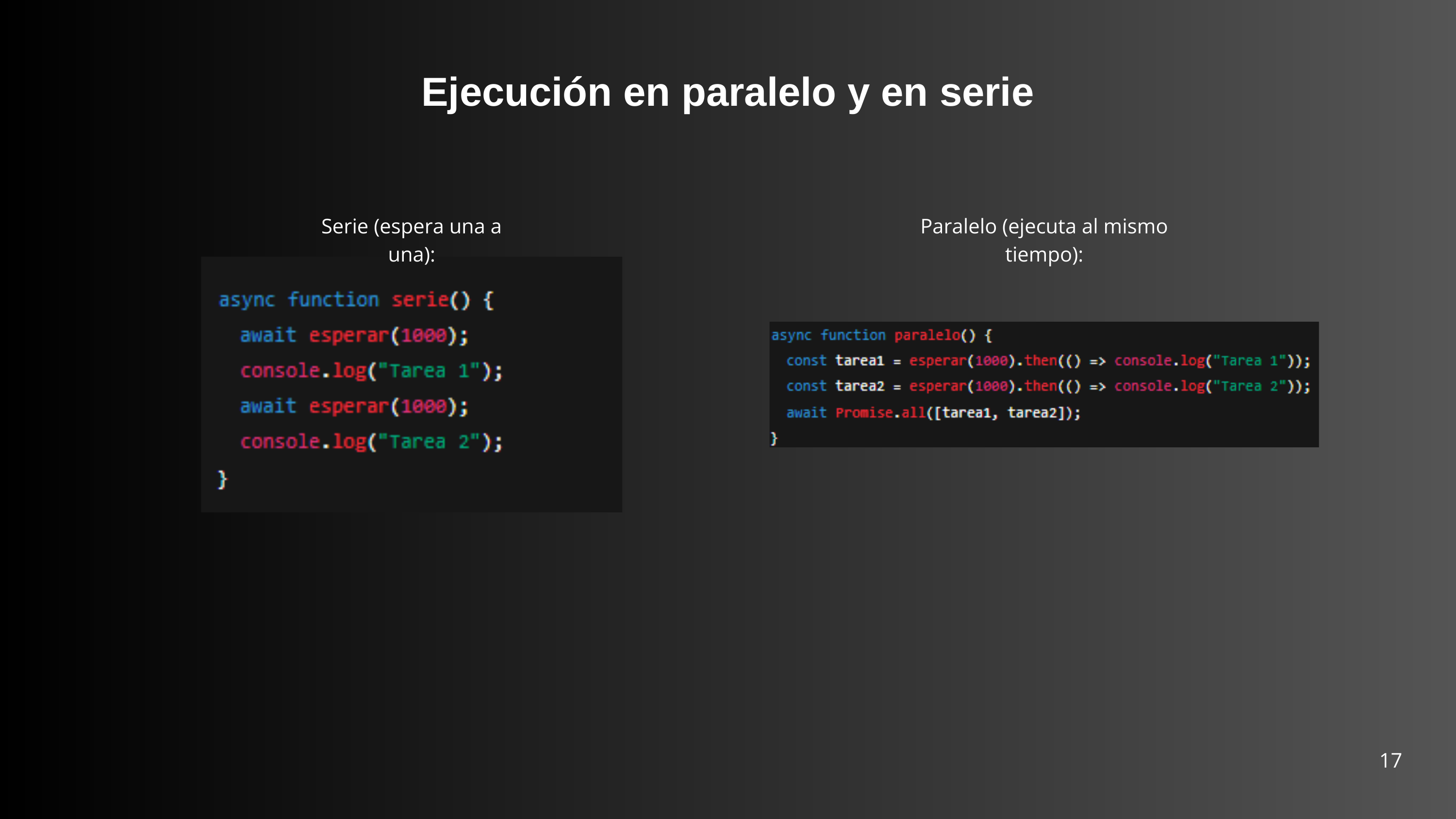

Ejecución en paralelo y en serie
Serie (espera una a una):
Paralelo (ejecuta al mismo tiempo):

17